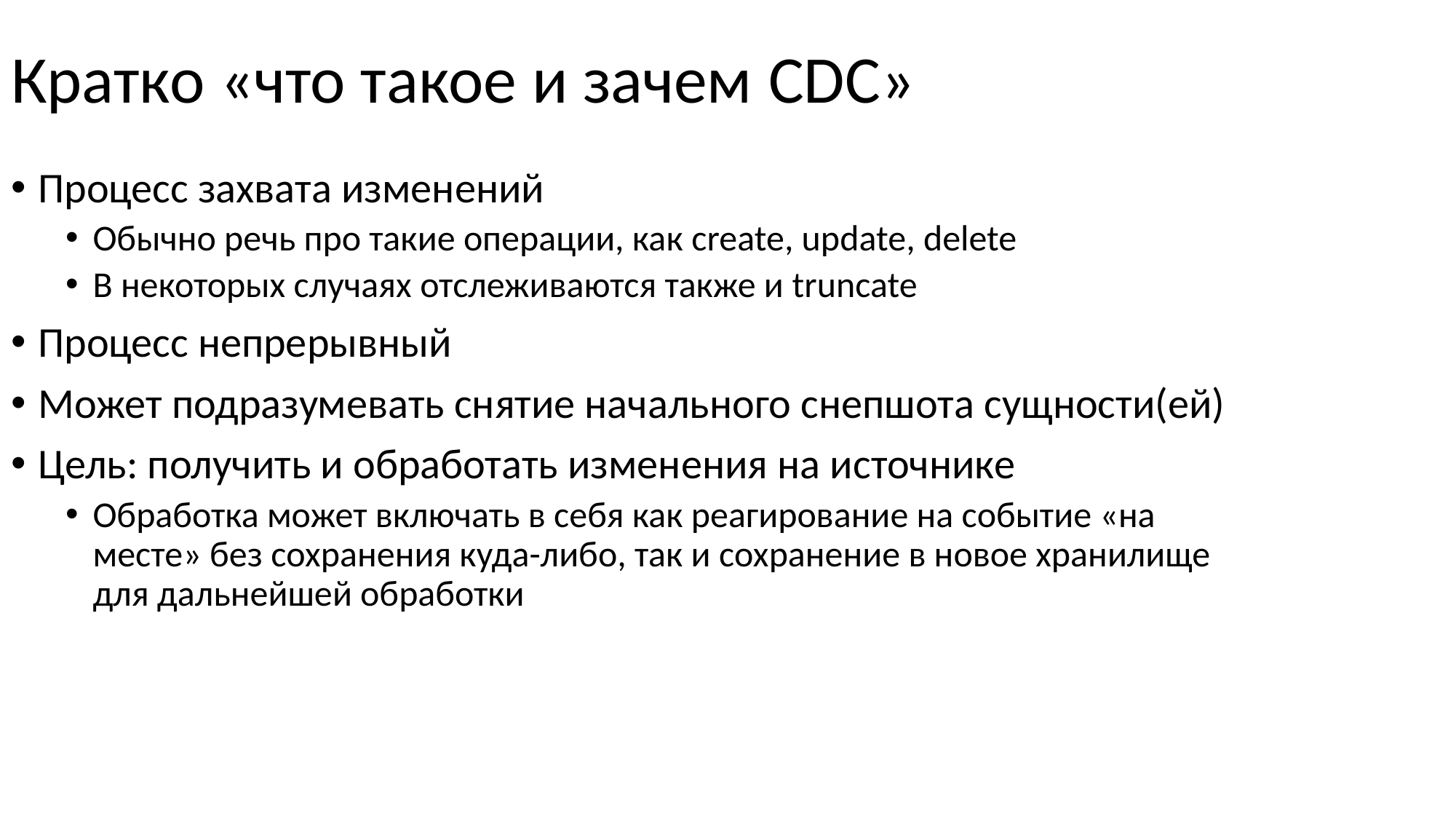

# Кратко «что такое и зачем CDC»
Процесс захвата изменений
Обычно речь про такие операции, как create, update, delete
В некоторых случаях отслеживаются также и truncate
Процесс непрерывный
Может подразумевать снятие начального снепшота сущности(ей)
Цель: получить и обработать изменения на источнике
Обработка может включать в себя как реагирование на событие «на месте» без сохранения куда-либо, так и сохранение в новое хранилище для дальнейшей обработки